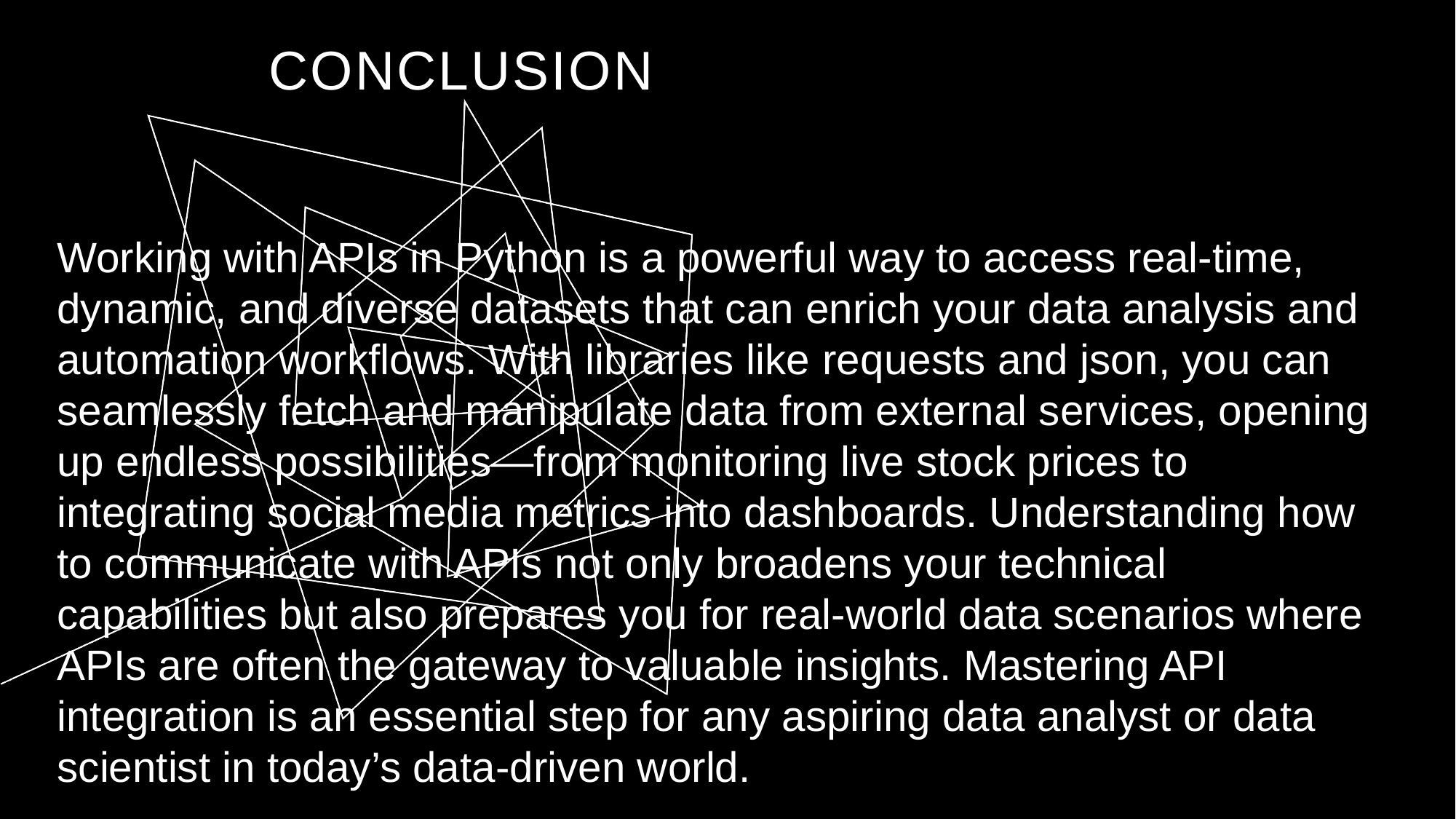

# CONCLUSION
Working with APIs in Python is a powerful way to access real-time, dynamic, and diverse datasets that can enrich your data analysis and automation workflows. With libraries like requests and json, you can seamlessly fetch and manipulate data from external services, opening up endless possibilities—from monitoring live stock prices to integrating social media metrics into dashboards. Understanding how to communicate with APIs not only broadens your technical capabilities but also prepares you for real-world data scenarios where APIs are often the gateway to valuable insights. Mastering API integration is an essential step for any aspiring data analyst or data scientist in today’s data-driven world.